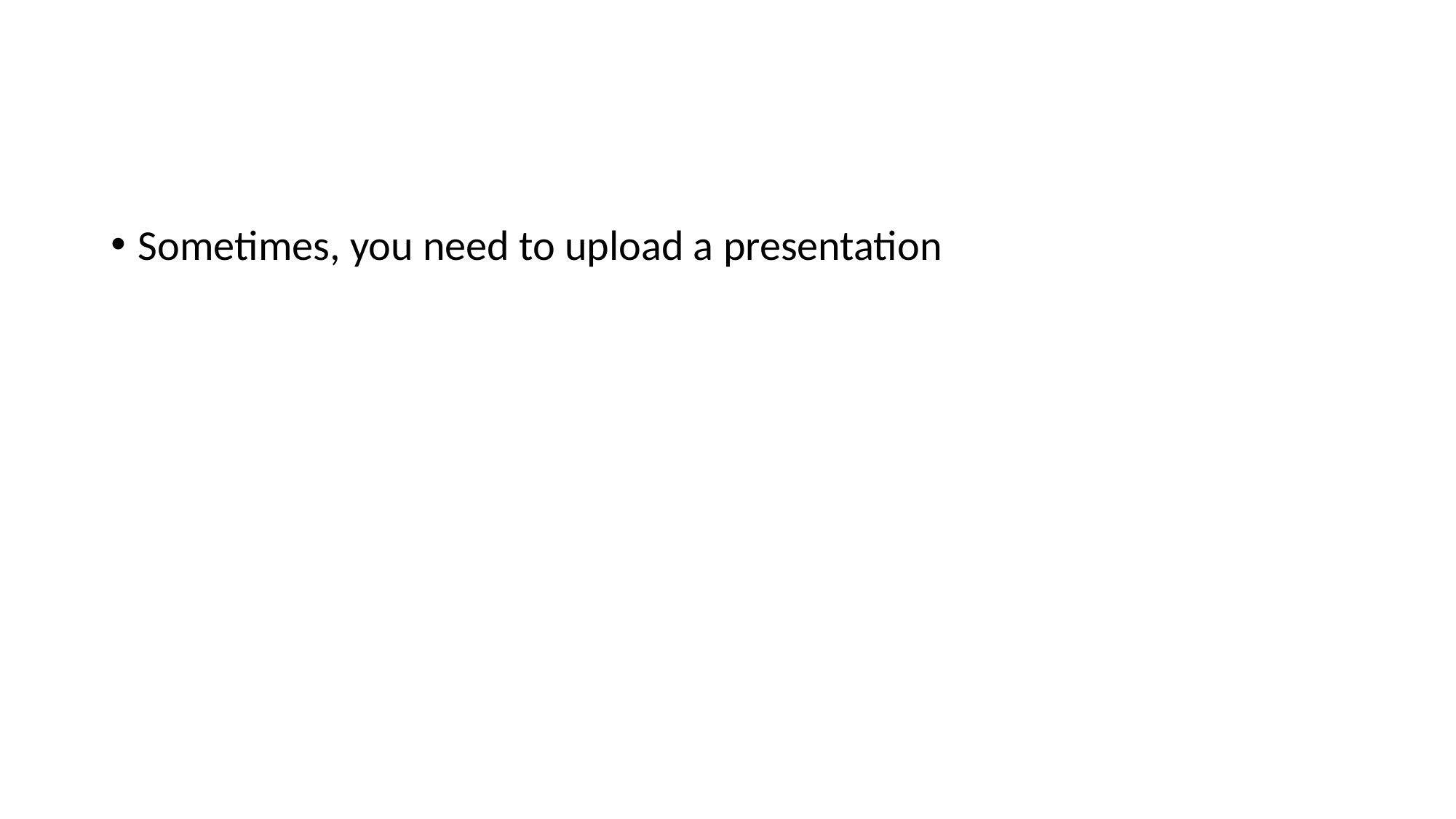

#
Sometimes, you need to upload a presentation